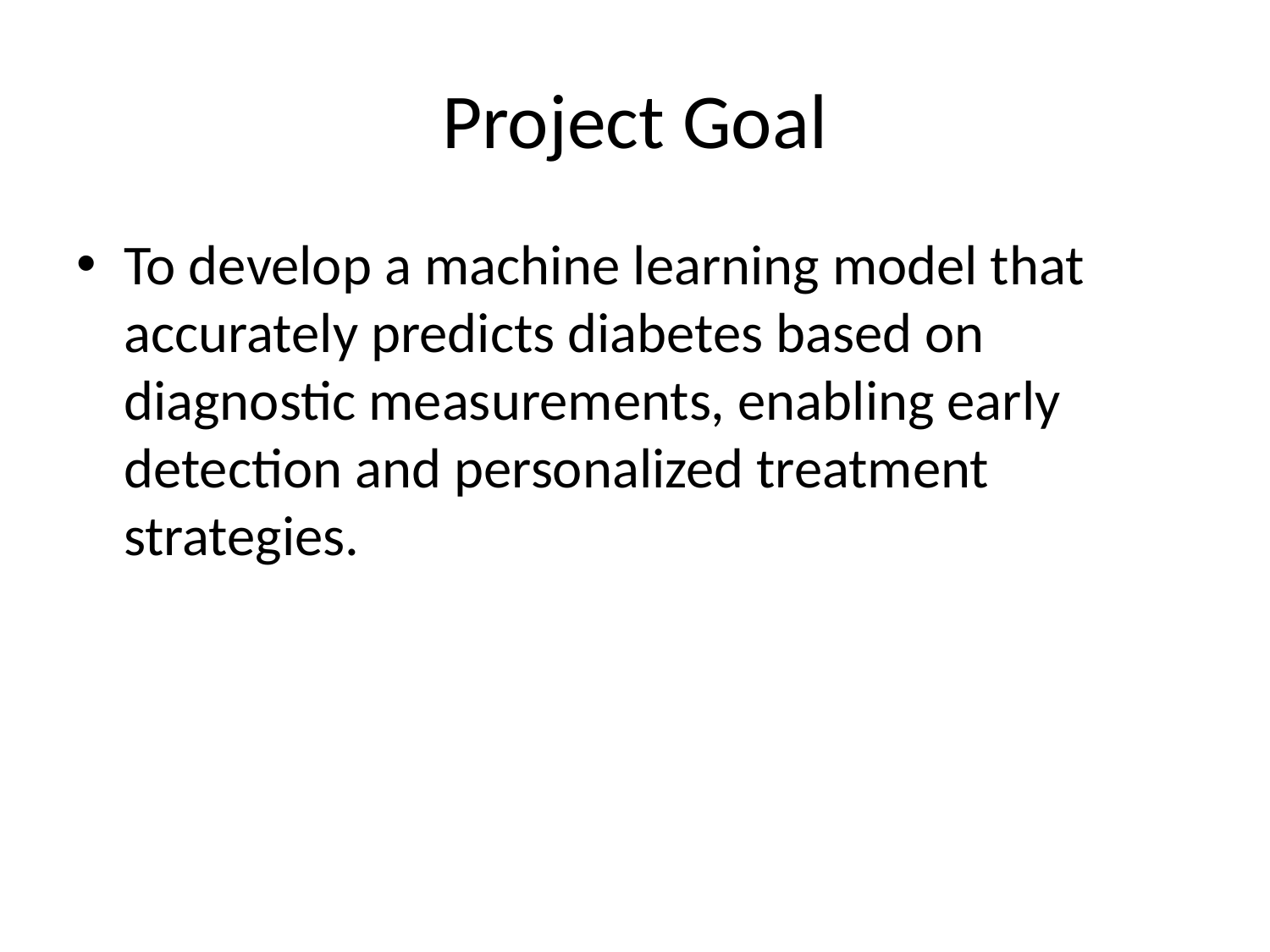

# Project Goal
To develop a machine learning model that accurately predicts diabetes based on diagnostic measurements, enabling early detection and personalized treatment strategies.